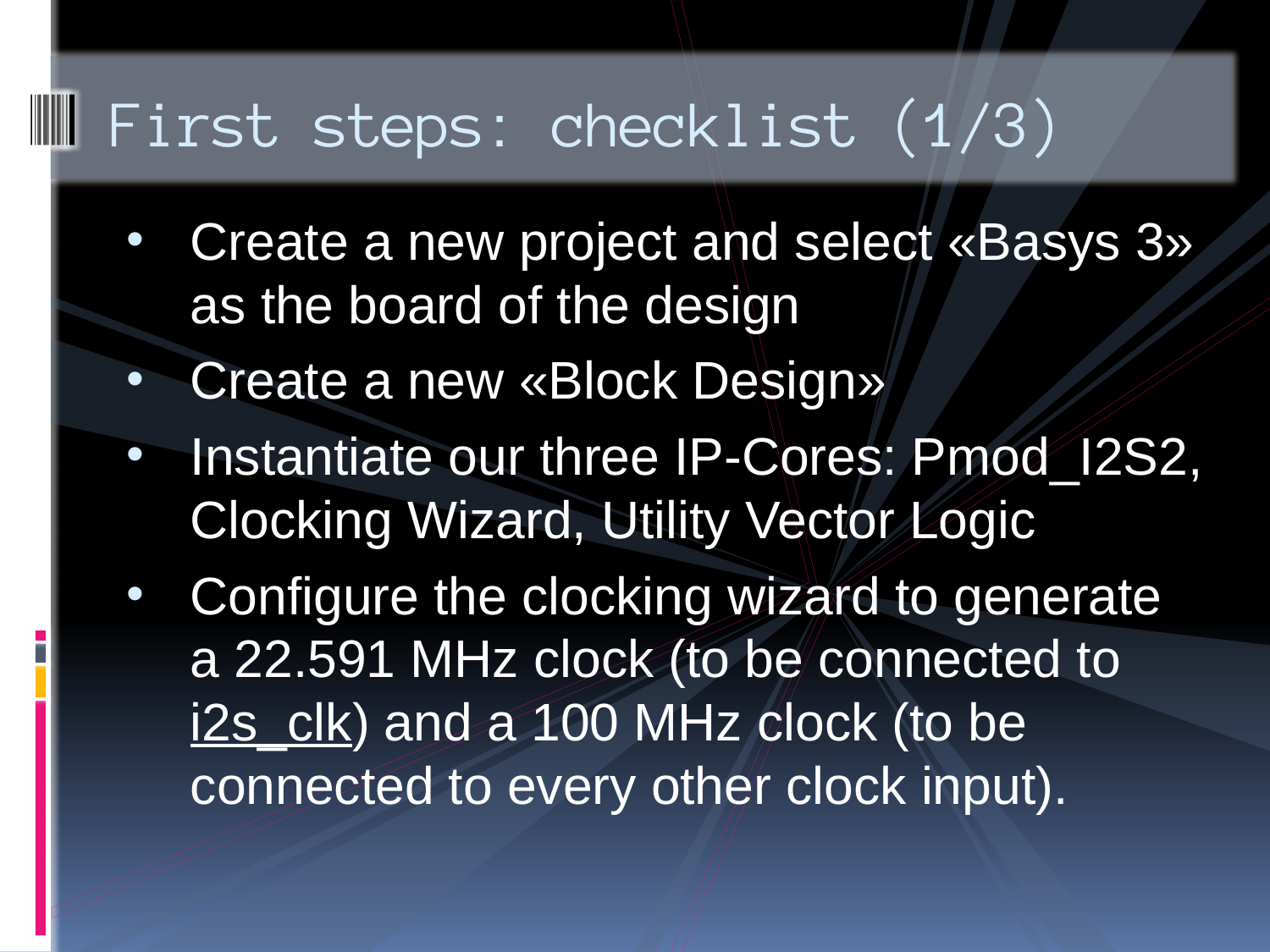

# First steps: checklist (1/3)
Create a new project and select «Basys 3» as the board of the design
Create a new «Block Design»
Instantiate our three IP-Cores: Pmod_I2S2, Clocking Wizard, Utility Vector Logic
Configure the clocking wizard to generate a 22.591 MHz clock (to be connected to i2s_clk) and a 100 MHz clock (to be connected to every other clock input).